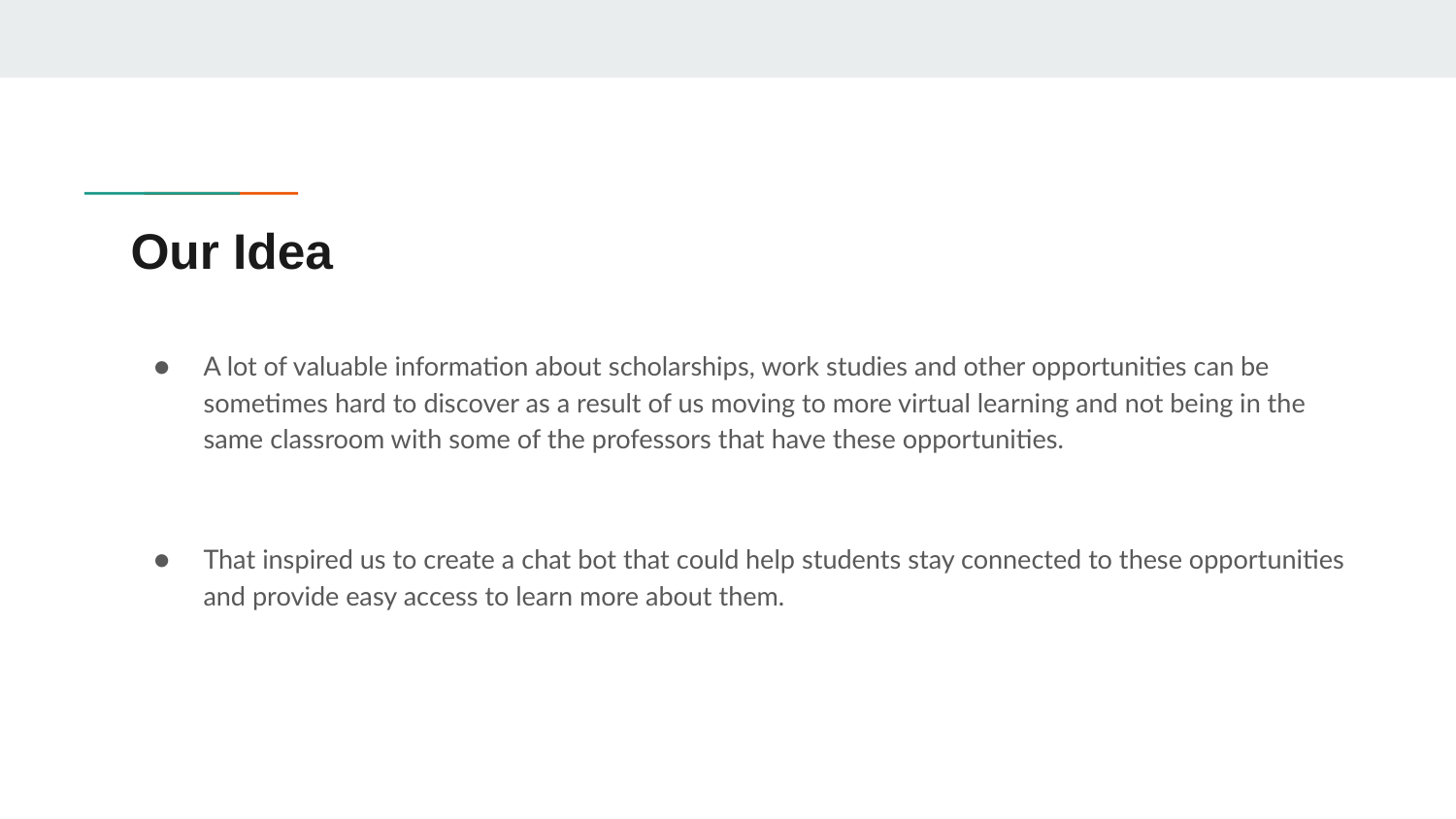

# Our Idea
A lot of valuable information about scholarships, work studies and other opportunities can be sometimes hard to discover as a result of us moving to more virtual learning and not being in the same classroom with some of the professors that have these opportunities.

That inspired us to create a chat bot that could help students stay connected to these opportunities and provide easy access to learn more about them.